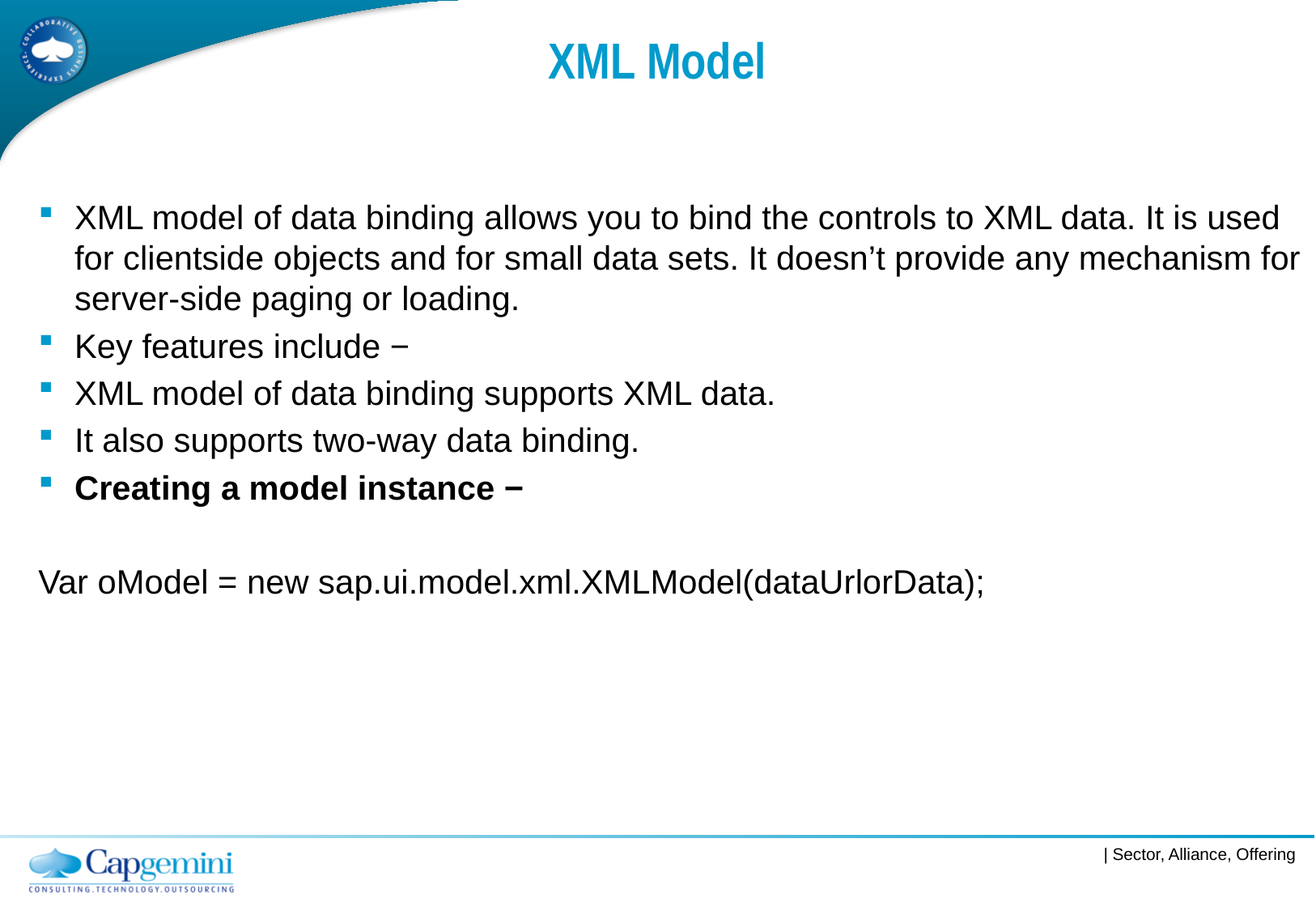

# XML Model
XML model of data binding allows you to bind the controls to XML data. It is used for clientside objects and for small data sets. It doesn’t provide any mechanism for server-side paging or loading.
Key features include −
XML model of data binding supports XML data.
It also supports two-way data binding.
Creating a model instance −

Var oModel = new sap.ui.model.xml.XMLModel(dataUrlorData);